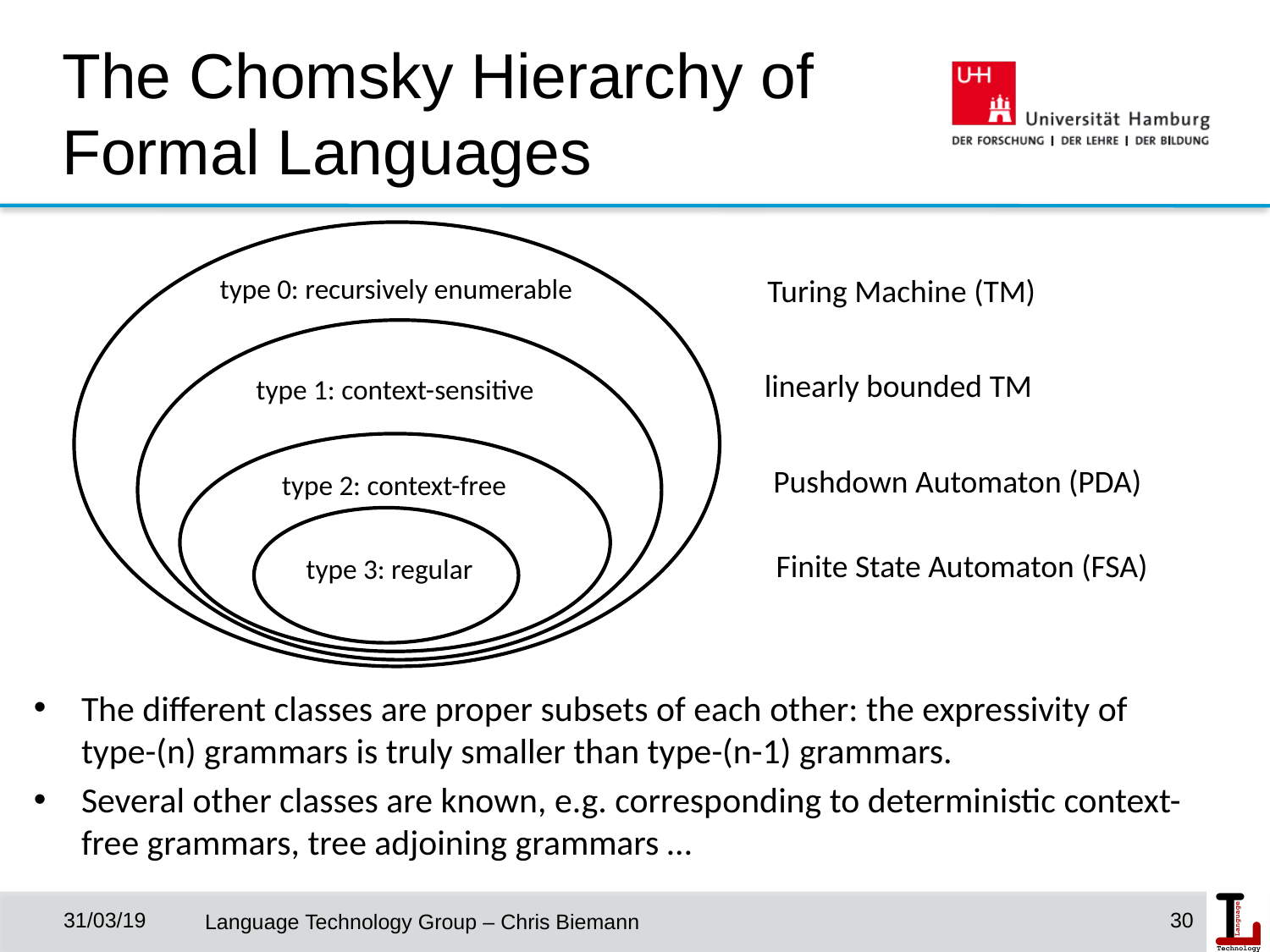

# The Chomsky Hierarchy of Formal Languages

type 0: recursively enumerable

type 1: context-sensitive

type 2: context-free

type 3: regular
Turing Machine (TM)
linearly bounded TM
Pushdown Automaton (PDA)
Finite State Automaton (FSA)
The different classes are proper subsets of each other: the expressivity of type-(n) grammars is truly smaller than type-(n-1) grammars.
Several other classes are known, e.g. corresponding to deterministic context-free grammars, tree adjoining grammars …
31/03/19
30
 Language Technology Group – Chris Biemann